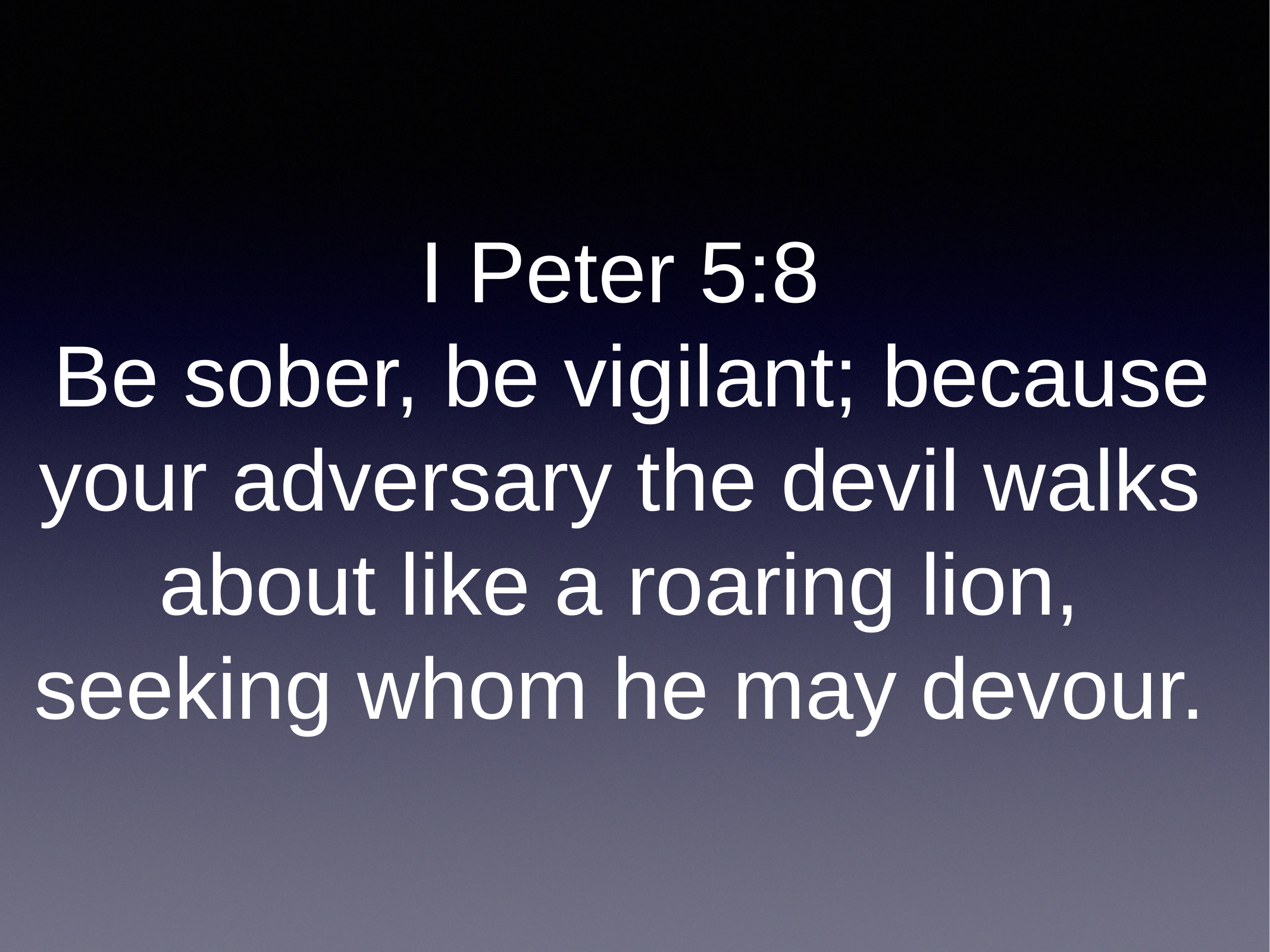

I Peter 5:8
 Be sober, be vigilant; because your adversary the devil walks about like a roaring lion, seeking whom he may devour.